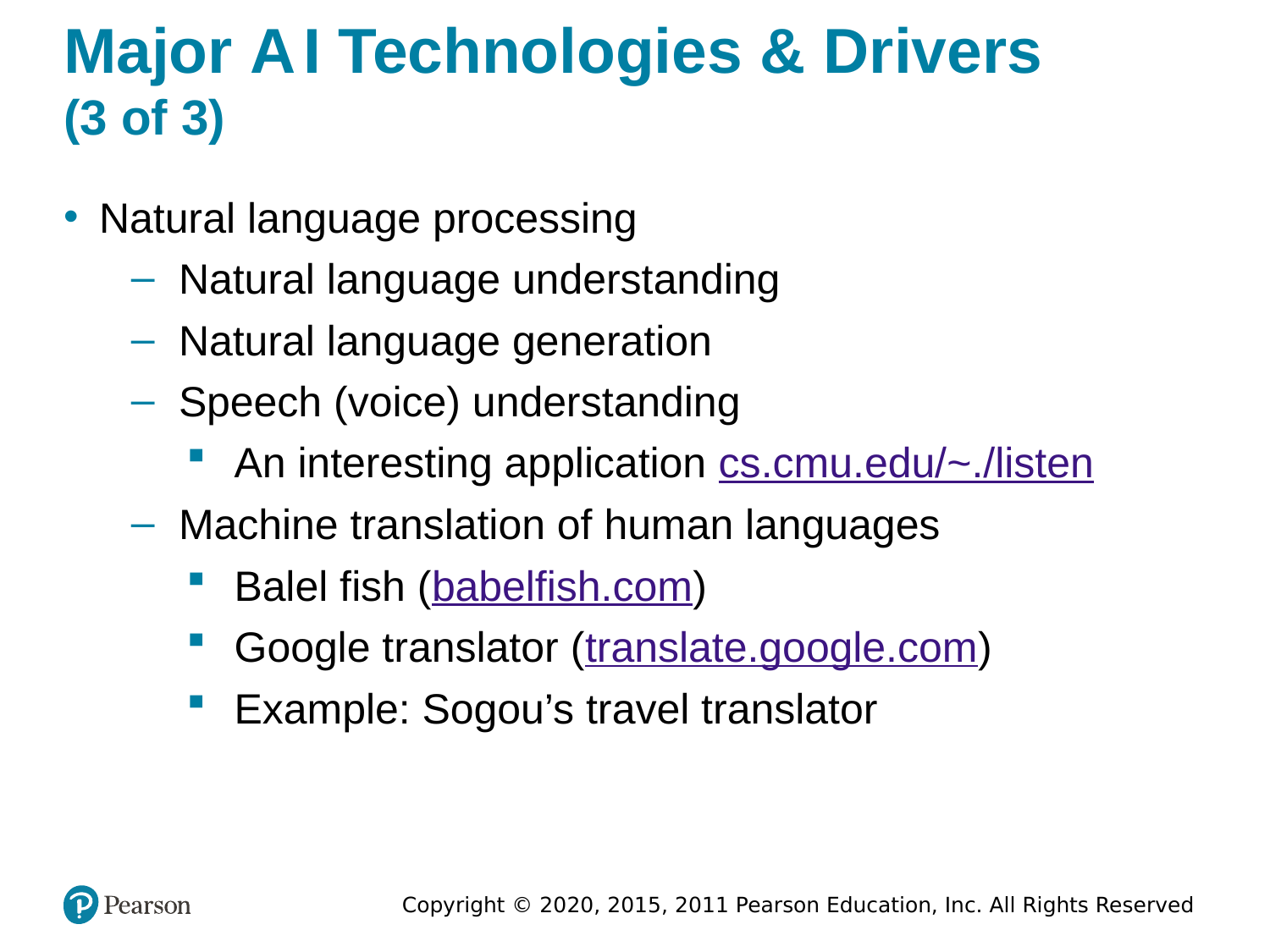

# Major A I Technologies & Drivers       (3 of 3)
Natural language processing
Natural language understanding
Natural language generation
Speech (voice) understanding
An interesting application cs.cmu.edu/~./listen
Machine translation of human languages
Balel fish (babelfish.com)
Google translator (translate.google.com)
Example: Sogou’s travel translator